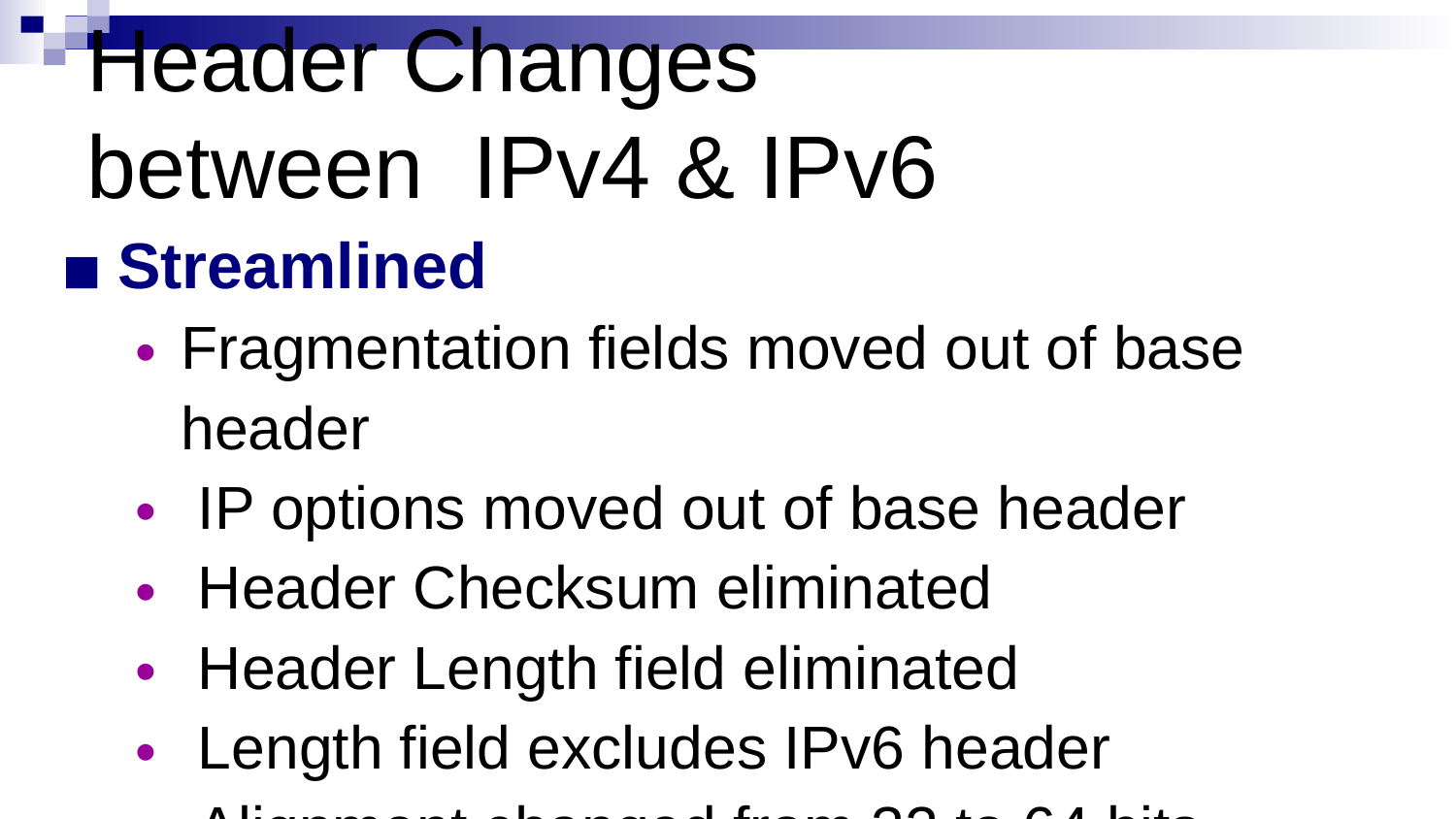

# Header Changes between  IPv4 & IPv6
Streamlined
Fragmentation fields moved out of base header
 IP options moved out of base header
 Header Checksum eliminated
 Header Length field eliminated
 Length field excludes IPv6 header
 Alignment changed from 32 to 64 bits